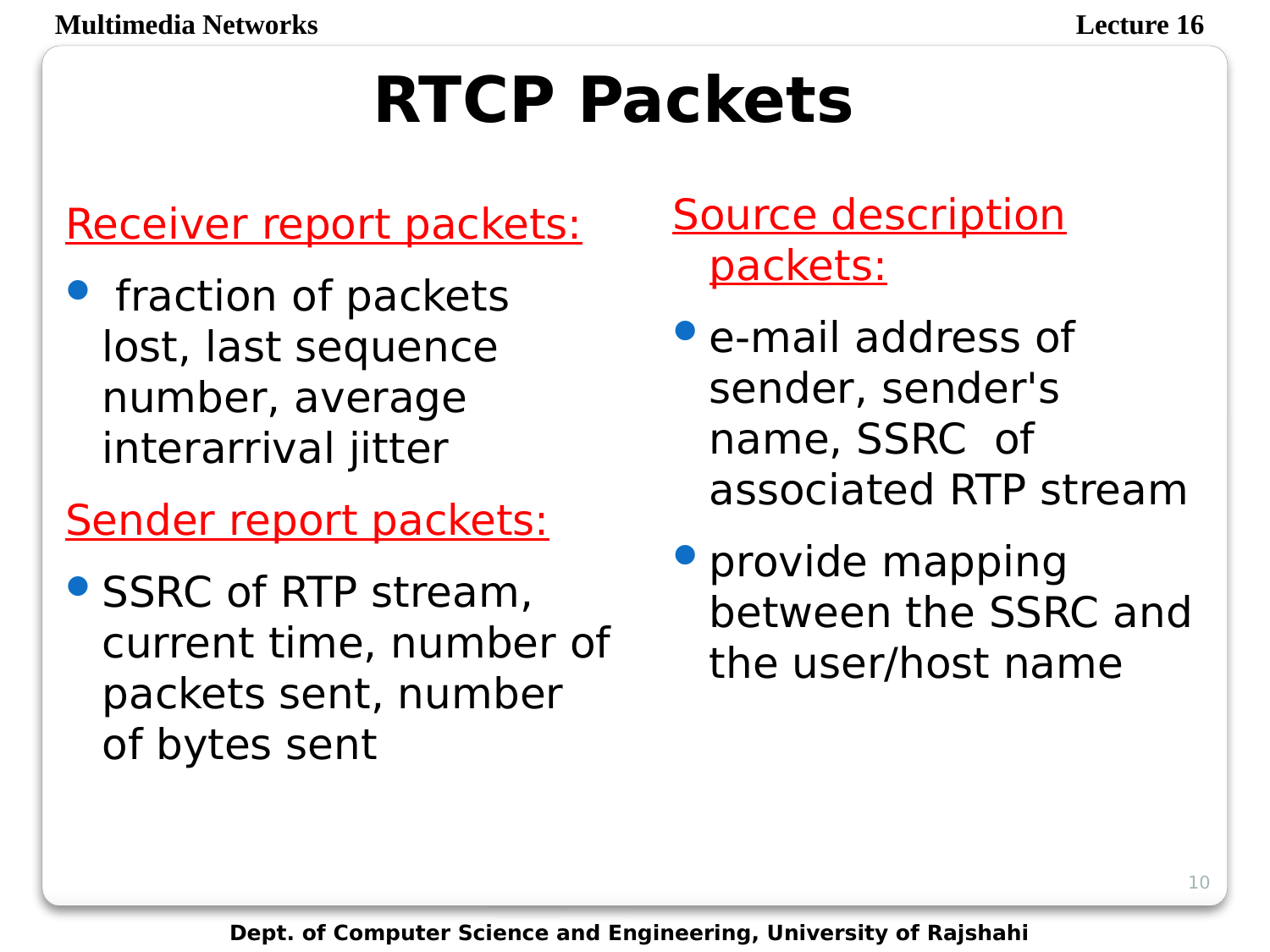

Multimedia Networks
Lecture 16
RTCP Packets
Source description packets:
e-mail address of sender, sender's name, SSRC  of associated RTP stream
provide mapping between the SSRC and the user/host name
Receiver report packets:
 fraction of packets lost, last sequence number, average interarrival jitter
Sender report packets:
SSRC of RTP stream, current time, number of packets sent, number of bytes sent
10
Dept. of Computer Science and Engineering, University of Rajshahi